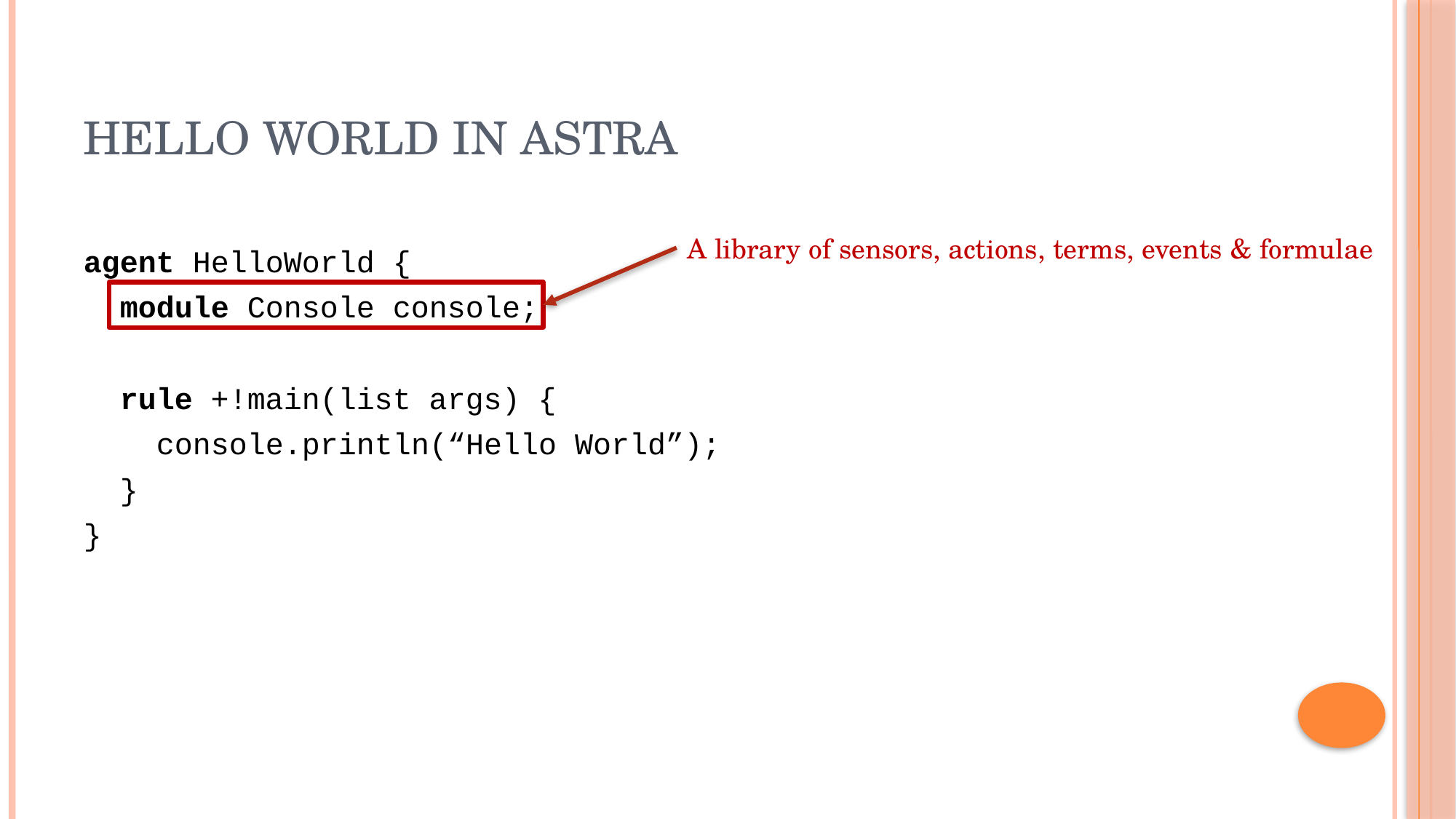

# Hello World in ASTRA

agent HelloWorld {
  module Console console;

  rule +!main(list args) {
    console.println(“Hello World”);
  }
}

A library of sensors, actions, terms, events & formulae